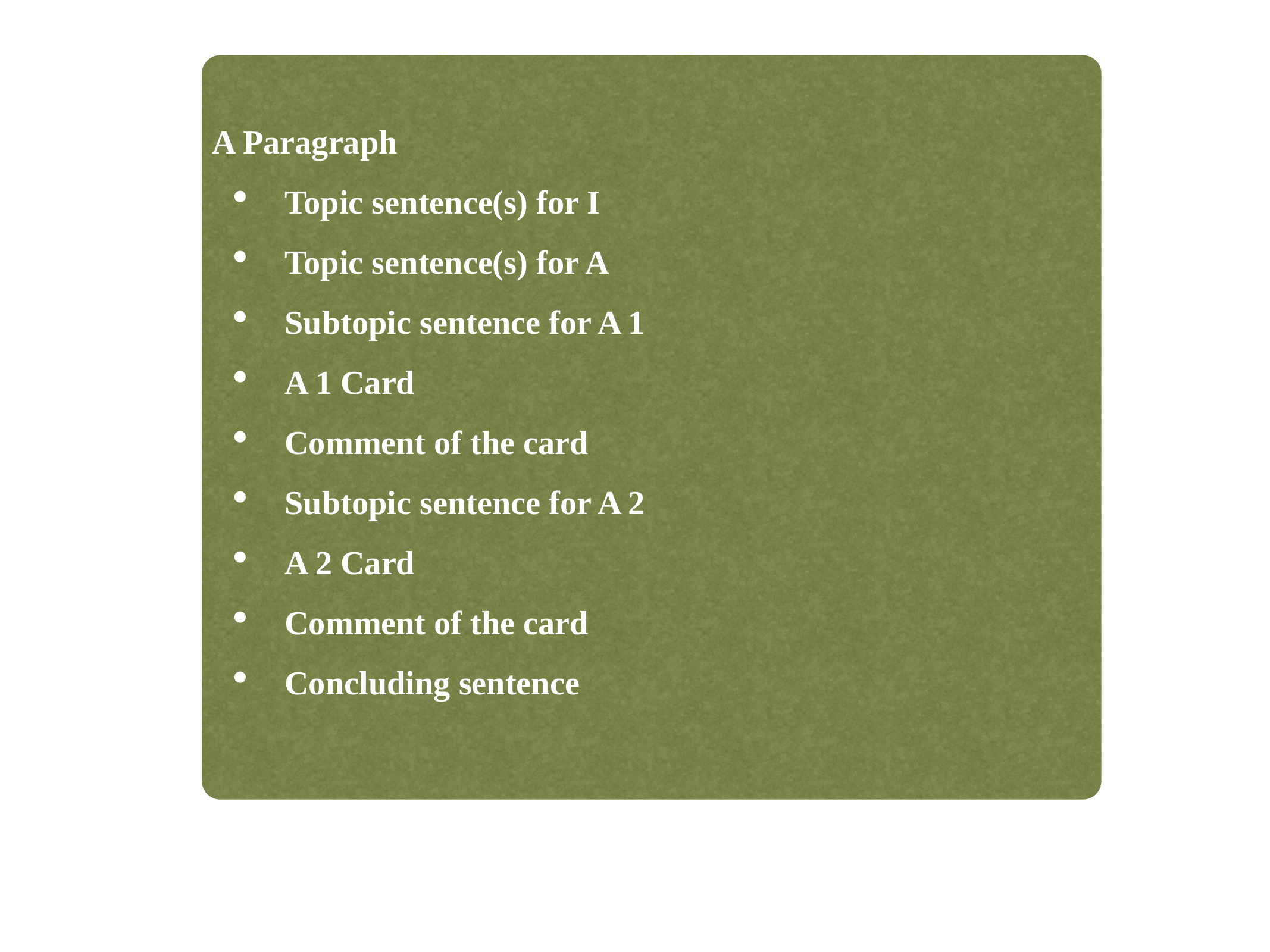

A Paragraph
Topic sentence(s) for I
Topic sentence(s) for A
Subtopic sentence for A 1
A 1 Card
Comment of the card
Subtopic sentence for A 2
A 2 Card
Comment of the card
Concluding sentence